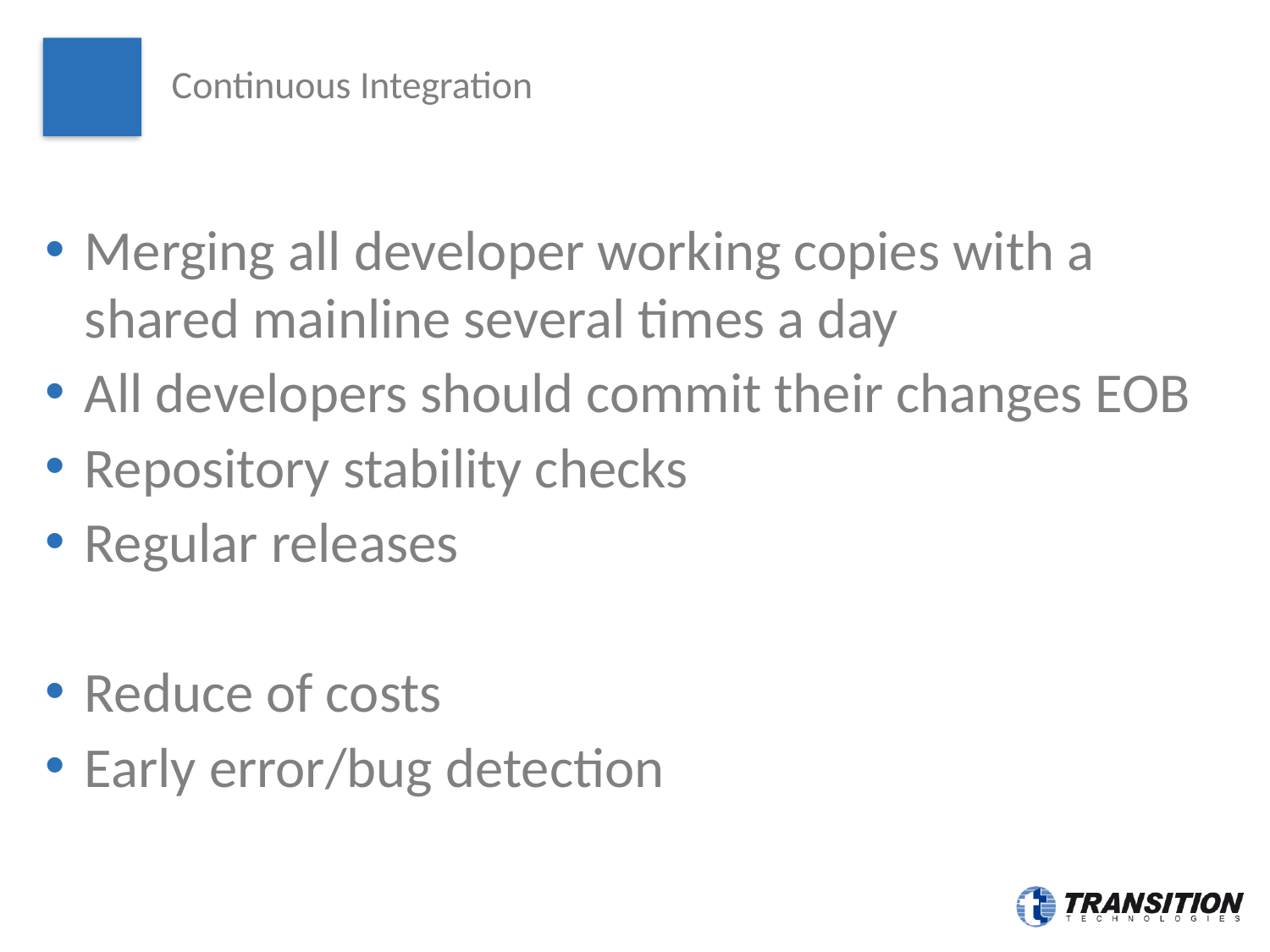

# Continuous Integration
Merging all developer working copies with a shared mainline several times a day
All developers should commit their changes EOB
Repository stability checks
Regular releases

Reduce of costs
Early error/bug detection